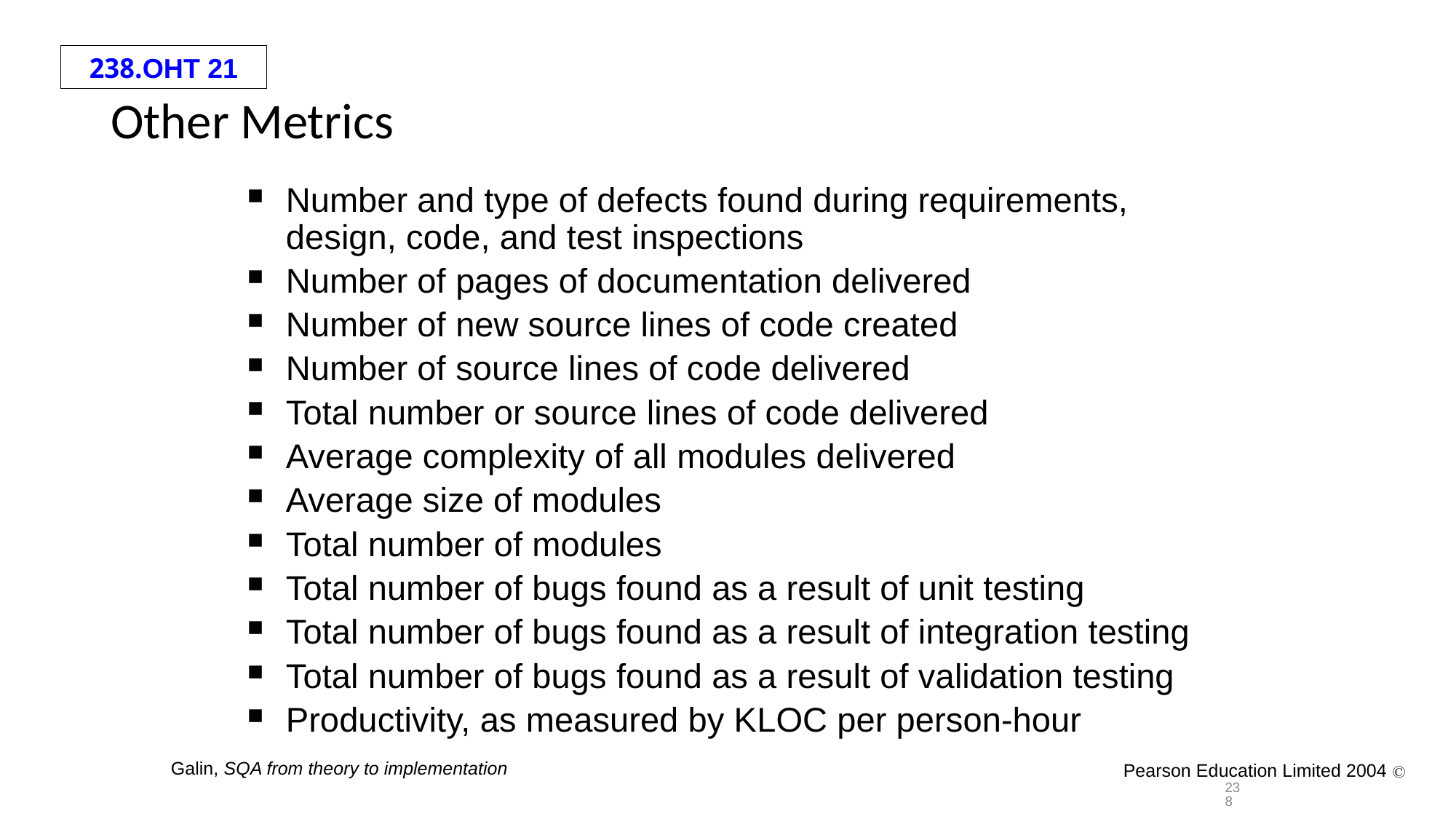

# Other Metrics
Number and type of defects found during requirements, design, code, and test inspections
Number of pages of documentation delivered
Number of new source lines of code created
Number of source lines of code delivered
Total number or source lines of code delivered
Average complexity of all modules delivered
Average size of modules
Total number of modules
Total number of bugs found as a result of unit testing
Total number of bugs found as a result of integration testing
Total number of bugs found as a result of validation testing
Productivity, as measured by KLOC per person-hour

238